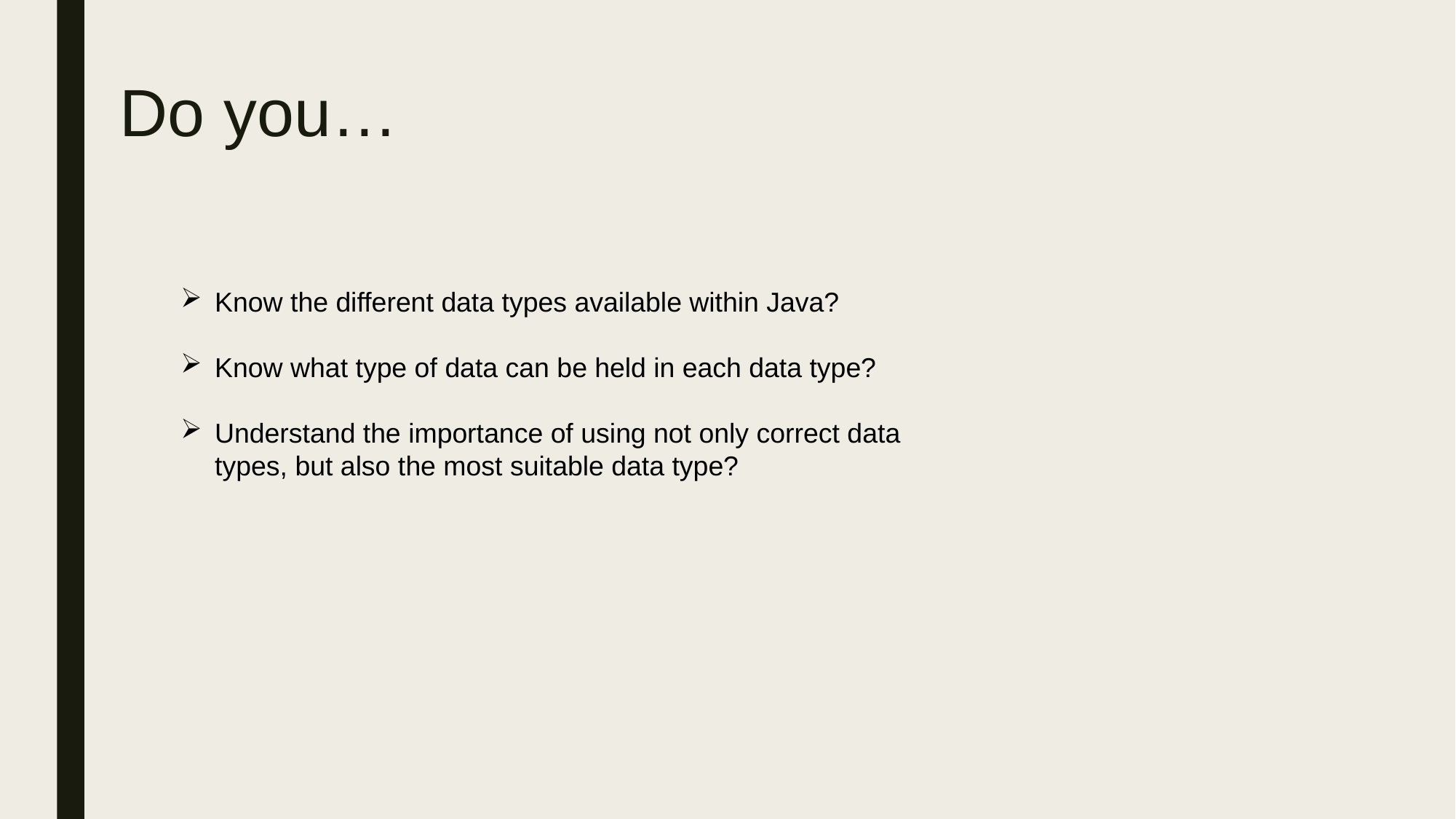

# Do you…
Know the different data types available within Java?

Know what type of data can be held in each data type?

Understand the importance of using not only correct data types, but also the most suitable data type?